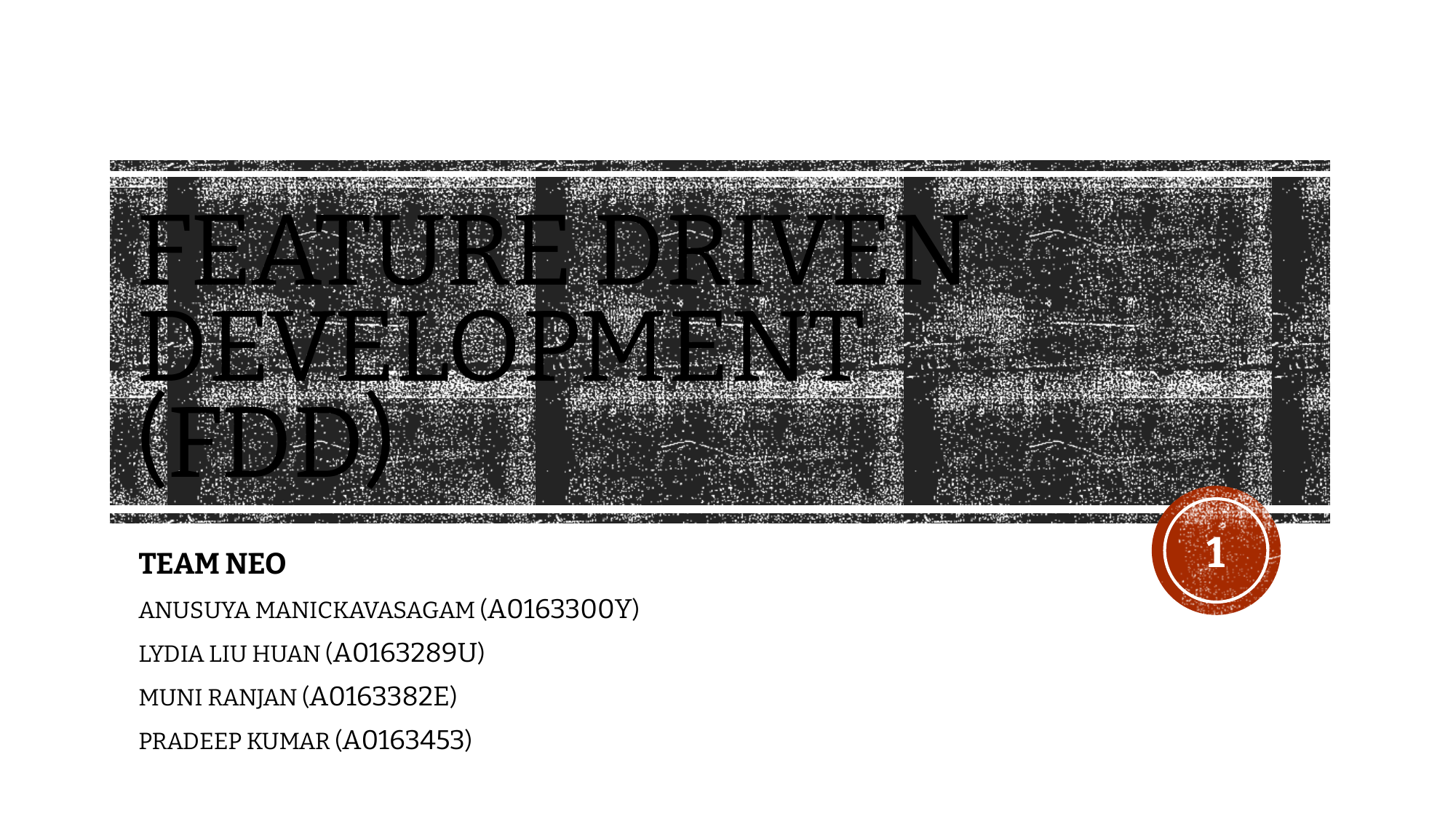

# Feature Driven Development (FDD)
1
TEAM NEO
ANUSUYA MANICKAVASAGAM (A0163300Y)
LYDIA LIU HUAN (A0163289U)
MUNI RANJAN (A0163382E)
PRADEEP KUMAR (A0163453)